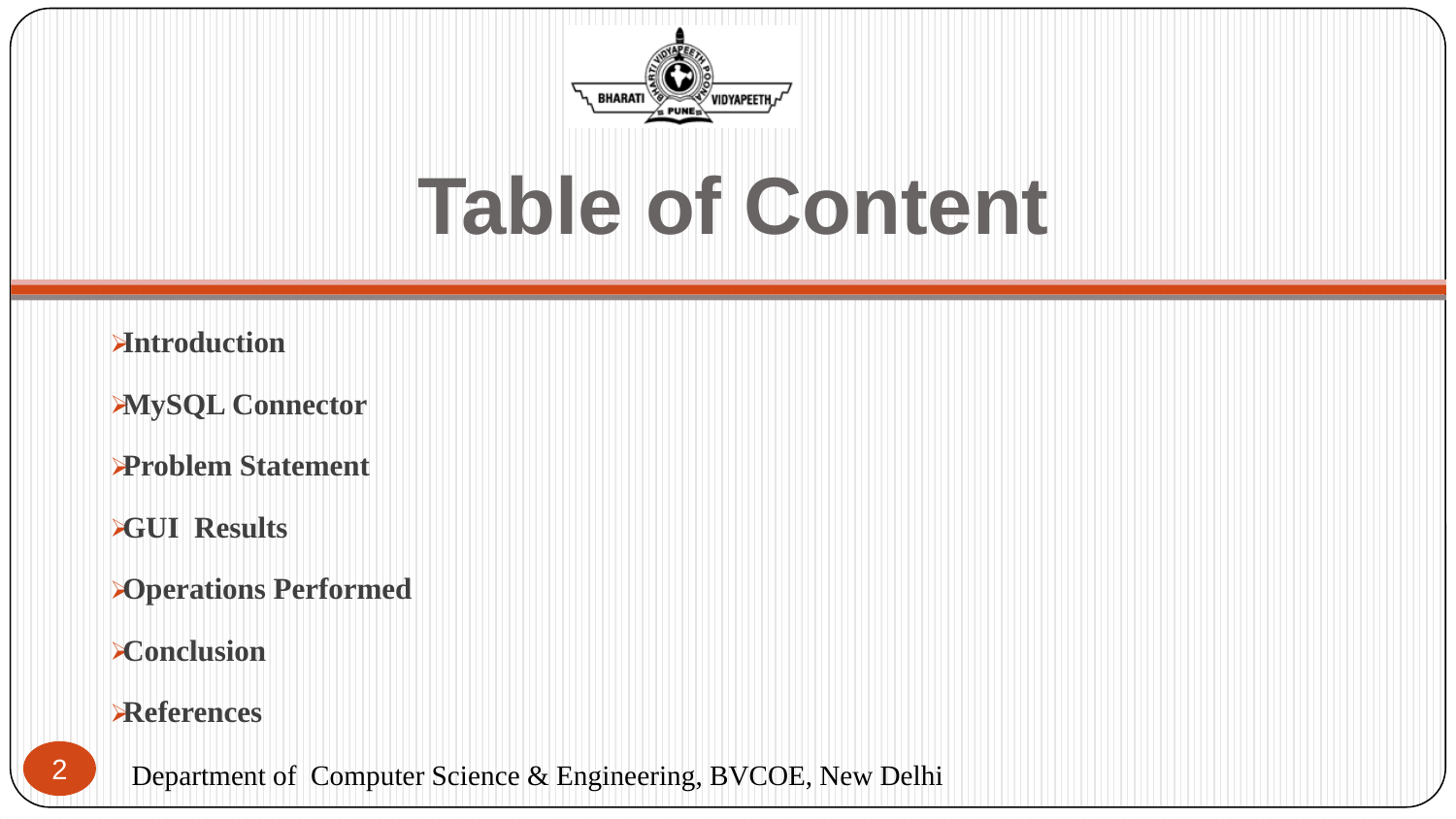

# Table of Content
Introduction
MySQL Connector
Problem Statement
GUI  Results
Operations Performed
Conclusion
References

2
Department of  Computer Science & Engineering, BVCOE, New Delhi